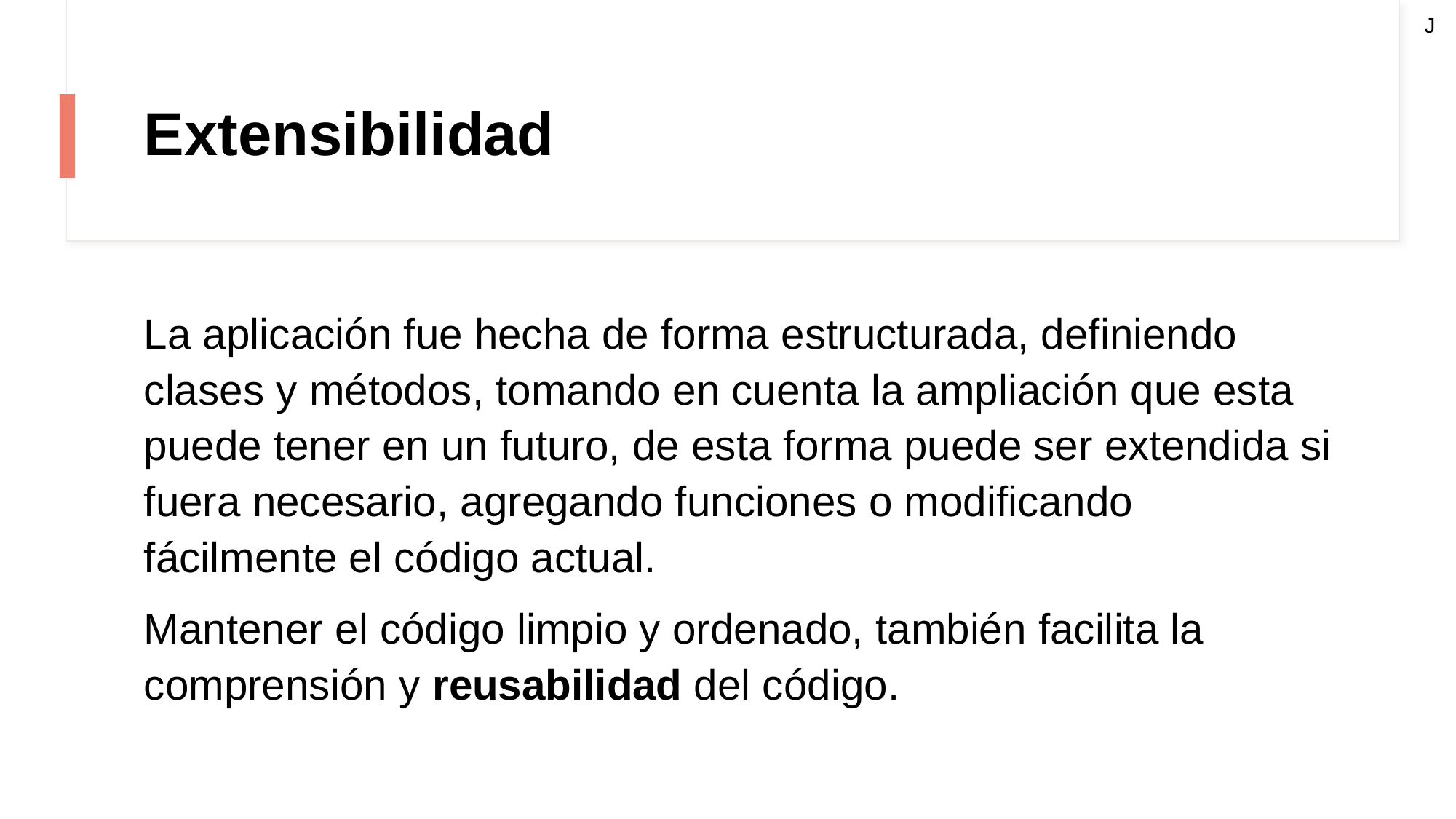

J
# Extensibilidad
La aplicación fue hecha de forma estructurada, definiendo clases y métodos, tomando en cuenta la ampliación que esta puede tener en un futuro, de esta forma puede ser extendida si fuera necesario, agregando funciones o modificando fácilmente el código actual.
Mantener el código limpio y ordenado, también facilita la comprensión y reusabilidad del código.